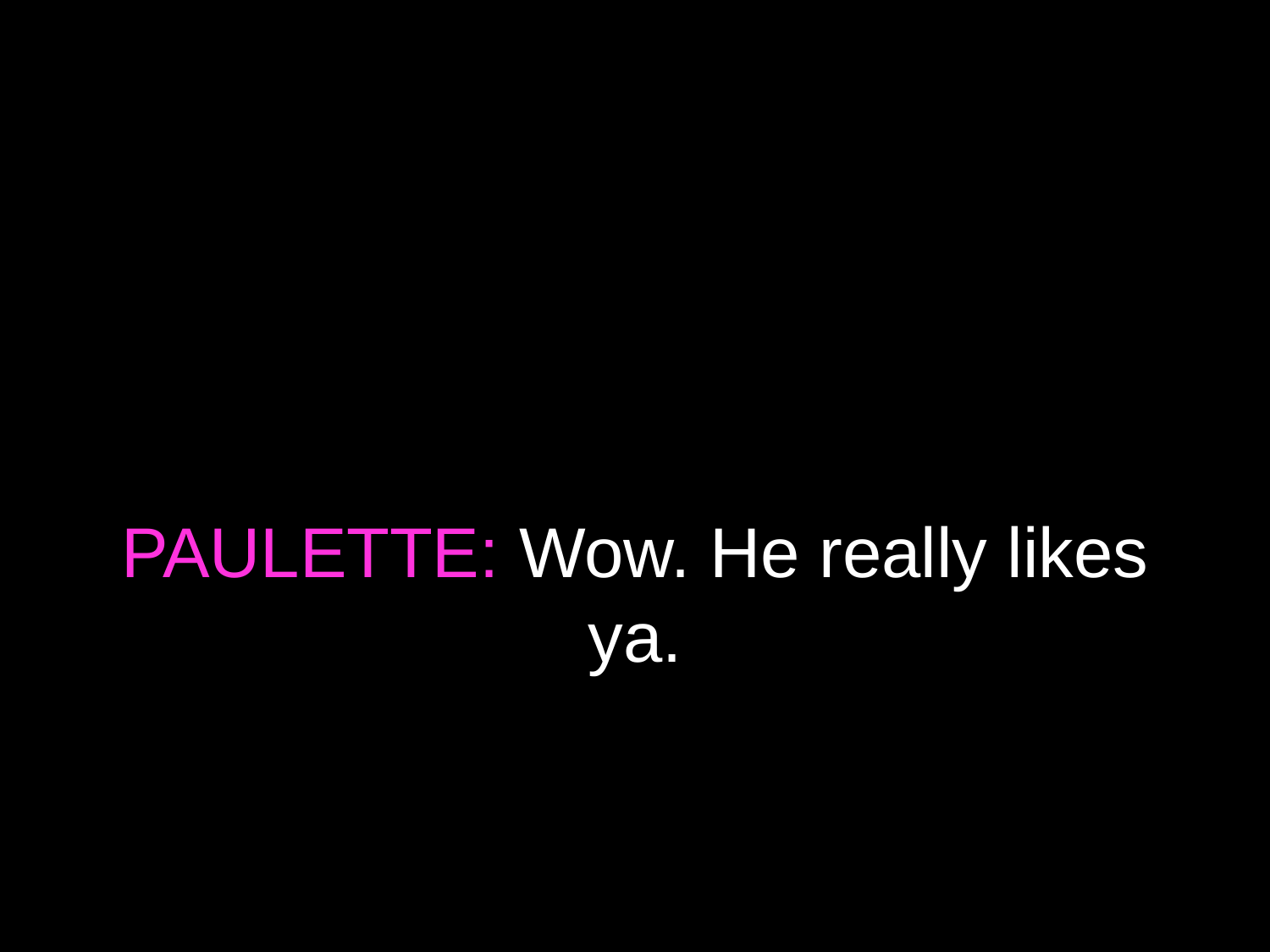

# PAULETTE: Wow. He really likes ya.